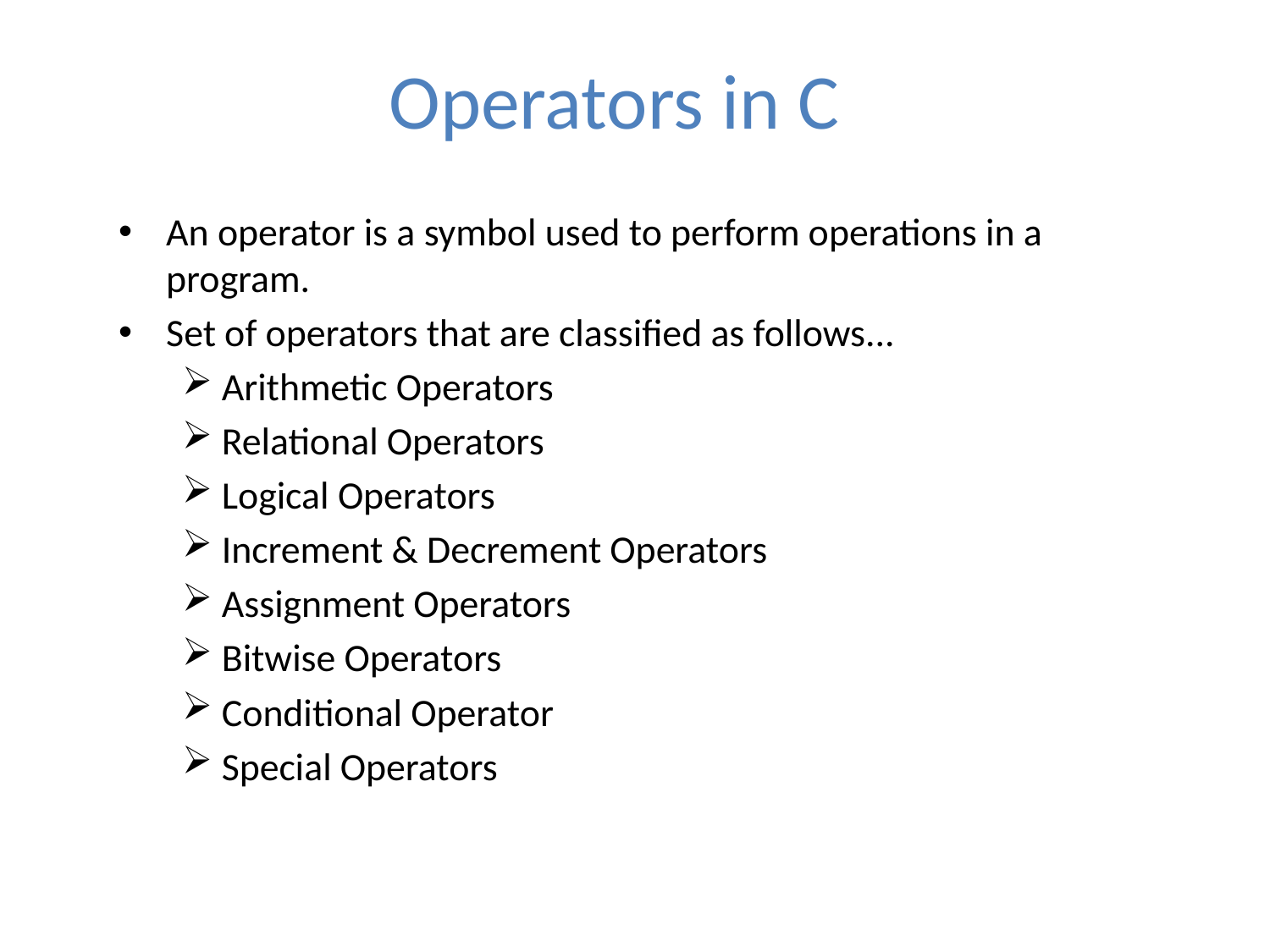

Operators in C
An operator is a symbol used to perform operations in a program.
Set of operators that are classified as follows...
Arithmetic Operators
Relational Operators
Logical Operators
Increment & Decrement Operators
Assignment Operators
Bitwise Operators
Conditional Operator
Special Operators